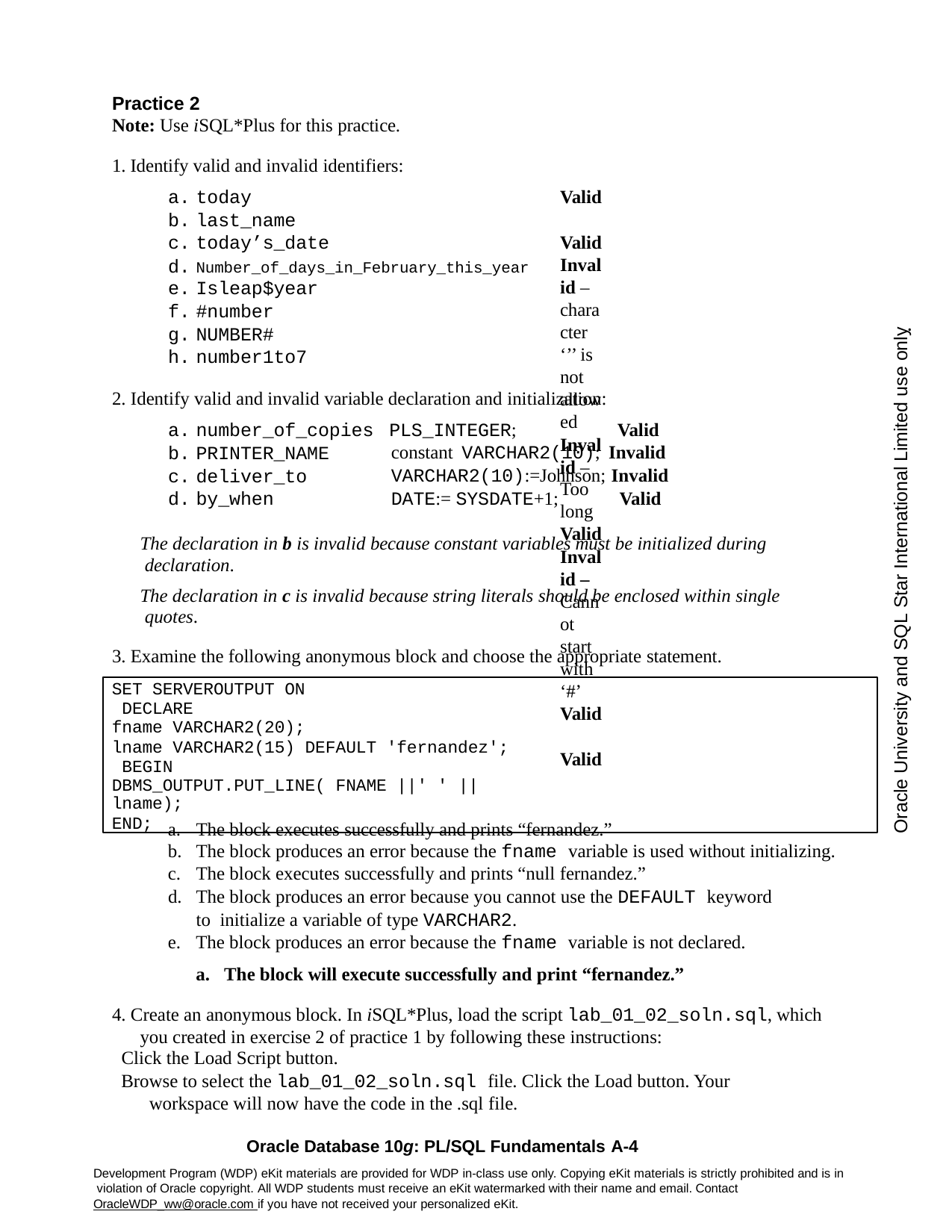

Practice 2
Note: Use iSQL*Plus for this practice.
1. Identify valid and invalid identifiers:
today
last_name
today’s_date
Number_of_days_in_February_this_year
Isleap$year
#number
NUMBER#
number1to7
Valid  Valid
Invalid – character ‘’’ is not allowed
Invalid – Too long
Valid
Invalid – Cannot start with ‘#’
Valid  Valid
Oracle University and SQL Star International Limited use onlyฺ
2. Identify valid and invalid variable declaration and initialization:
number_of_copies
PRINTER_NAME
deliver_to
by_when
PLS_INTEGER;	Valid
constant VARCHAR2(10); Invalid  VARCHAR2(10):=Johnson; Invalid  DATE:= SYSDATE+1;	Valid
The declaration in b is invalid because constant variables must be initialized during  declaration.
The declaration in c is invalid because string literals should be enclosed within single  quotes.
3. Examine the following anonymous block and choose the appropriate statement.
SET SERVEROUTPUT ON  DECLARE
fname VARCHAR2(20);
lname VARCHAR2(15) DEFAULT 'fernandez';  BEGIN
DBMS_OUTPUT.PUT_LINE( FNAME ||' ' ||lname);
END;
The block executes successfully and prints “fernandez.”
The block produces an error because the fname variable is used without initializing.
The block executes successfully and prints “null fernandez.”
The block produces an error because you cannot use the DEFAULT keyword to  initialize a variable of type VARCHAR2.
The block produces an error because the fname variable is not declared.
The block will execute successfully and print “fernandez.”
4. Create an anonymous block. In iSQL*Plus, load the script lab_01_02_soln.sql, which  you created in exercise 2 of practice 1 by following these instructions:
Click the Load Script button.
Browse to select the lab_01_02_soln.sql file. Click the Load button. Your  workspace will now have the code in the .sql file.
Oracle Database 10g: PL/SQL Fundamentals A-4
Development Program (WDP) eKit materials are provided for WDP in-class use only. Copying eKit materials is strictly prohibited and is in  violation of Oracle copyright. All WDP students must receive an eKit watermarked with their name and email. Contact  OracleWDP_ww@oracle.com if you have not received your personalized eKit.